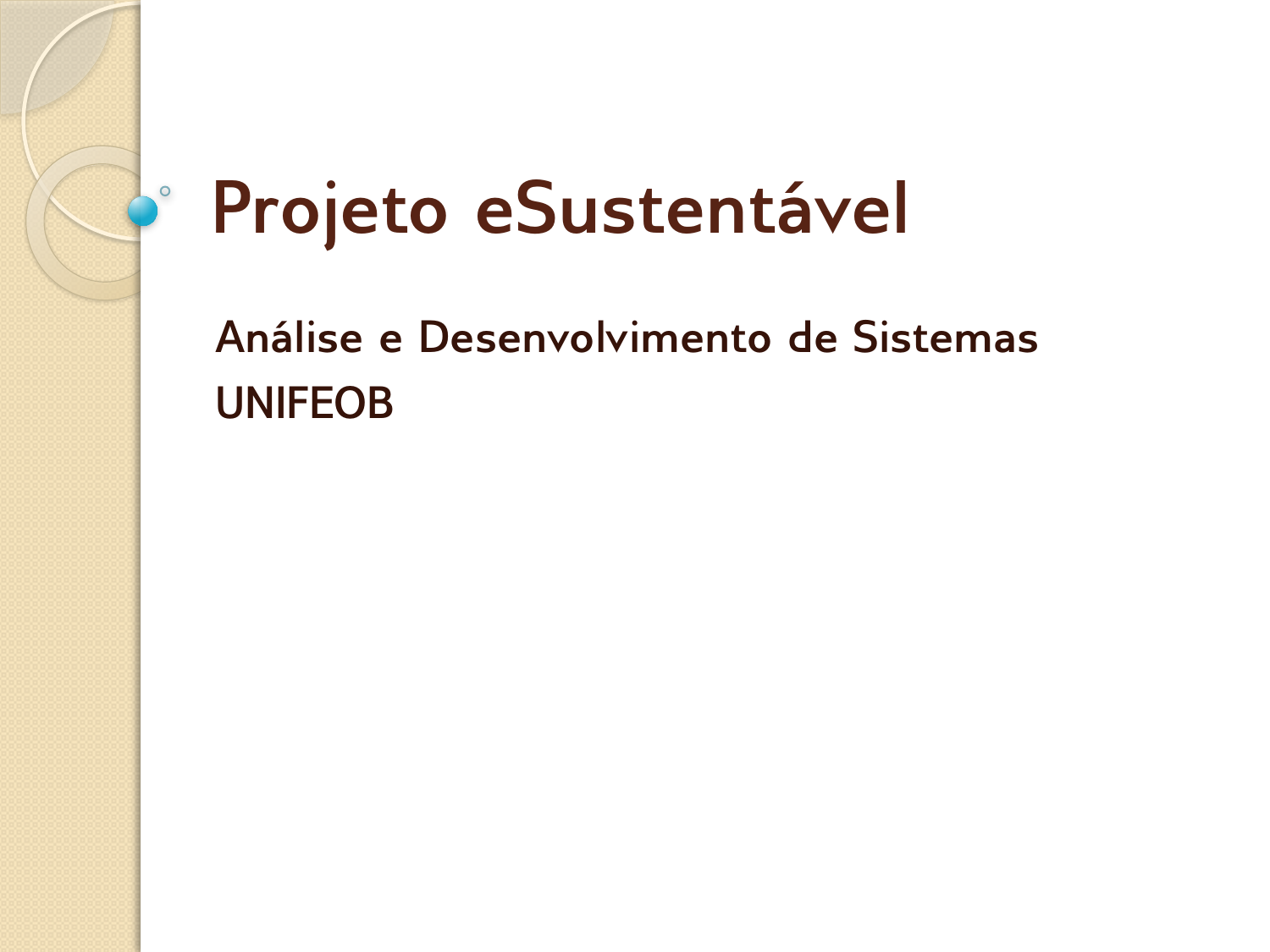

# Projeto eSustentável
Análise e Desenvolvimento de Sistemas
UNIFEOB